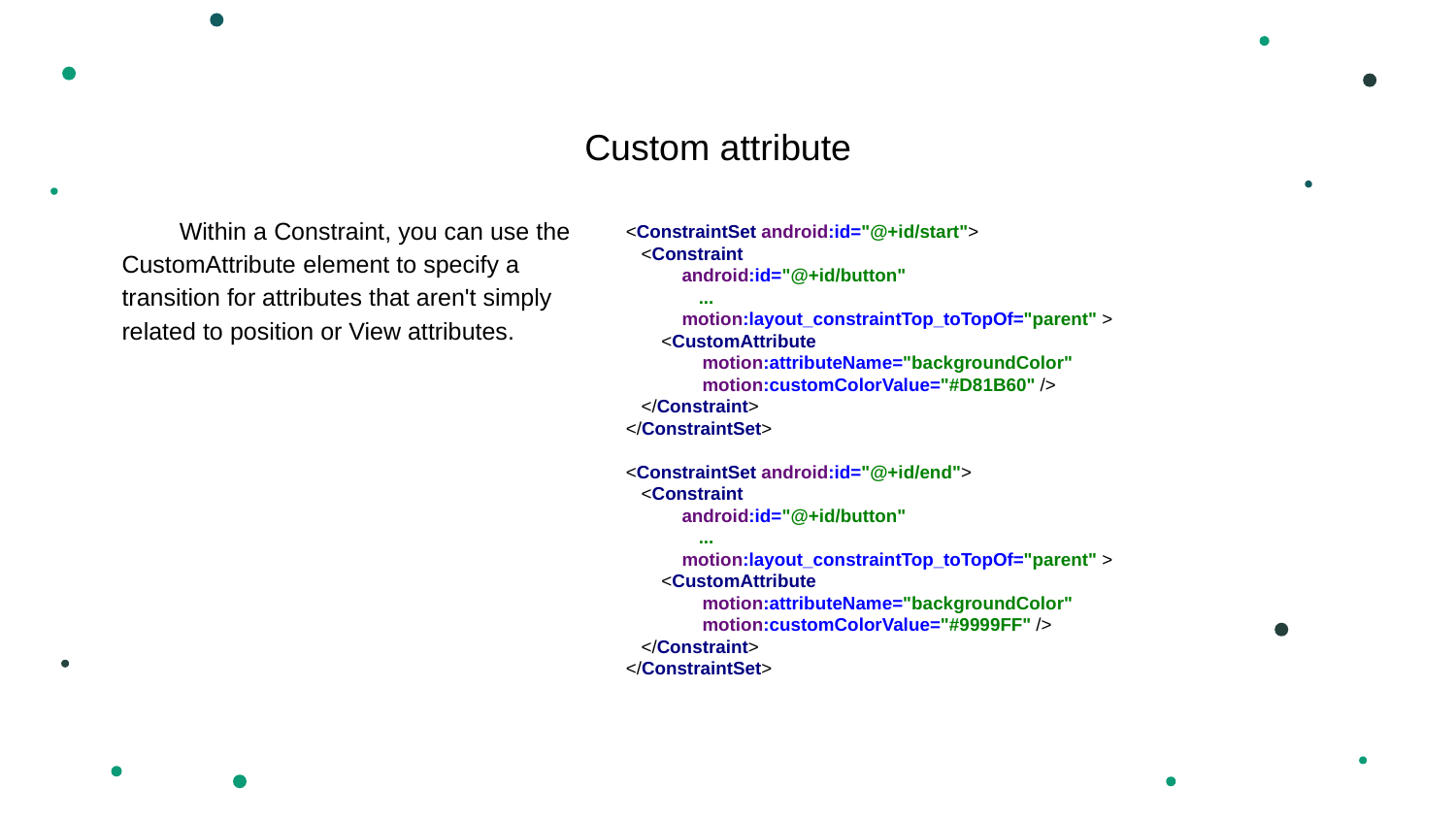

Custom attribute

Within a Constraint, you can use the CustomAttribute element to specify a transition for attributes that aren't simply related to position or View attributes.

<ConstraintSet android:id="@+id/start">
   <Constraint
           android:id="@+id/button"
...
           motion:layout_constraintTop_toTopOf="parent" >
       <CustomAttribute
               motion:attributeName="backgroundColor"
               motion:customColorValue="#D81B60" />
   </Constraint>
</ConstraintSet>

<ConstraintSet android:id="@+id/end">
   <Constraint
           android:id="@+id/button"
...
           motion:layout_constraintTop_toTopOf="parent" >
       <CustomAttribute
               motion:attributeName="backgroundColor"
               motion:customColorValue="#9999FF" />
   </Constraint>
</ConstraintSet>